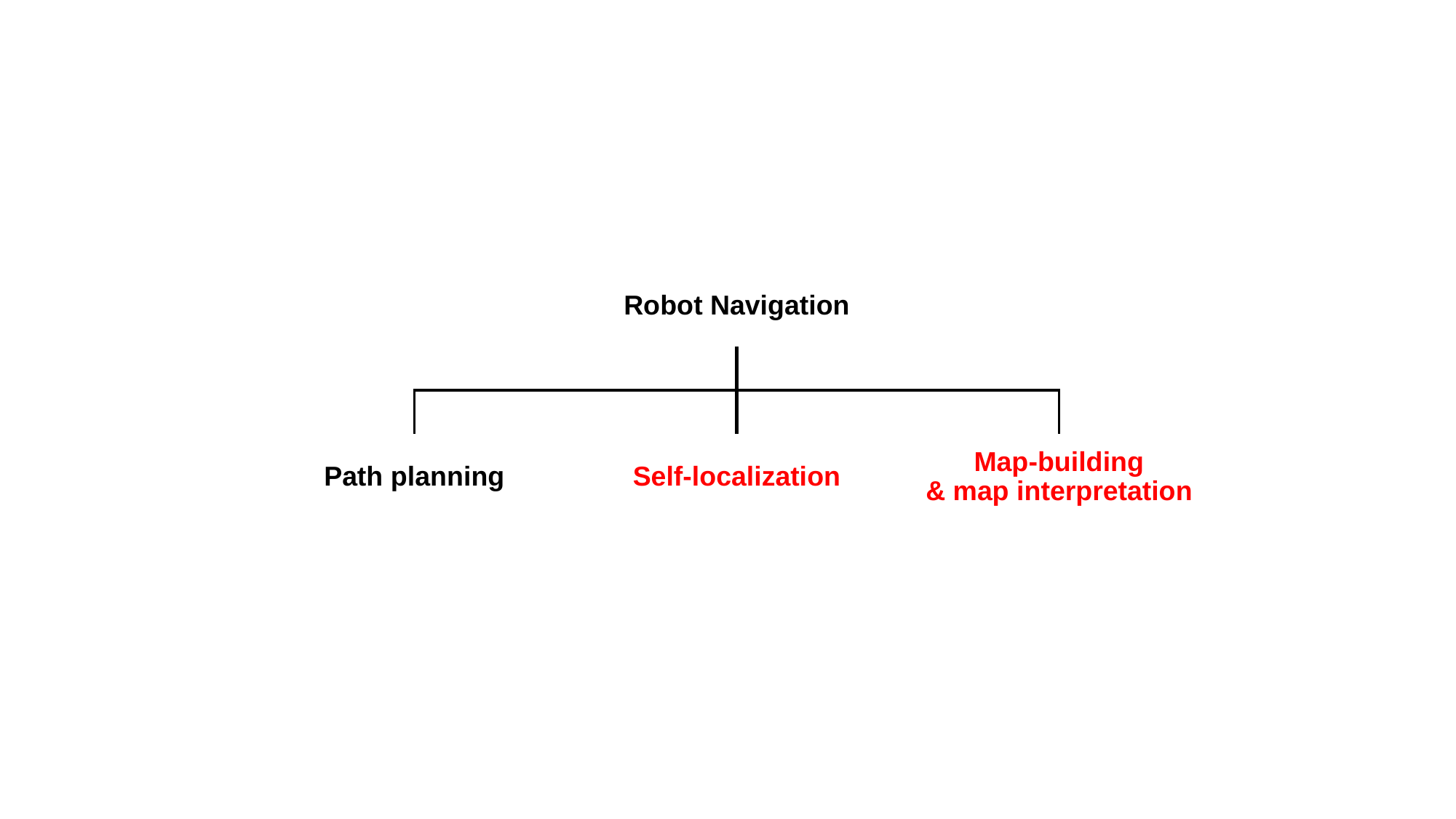

Robot Navigation
Path planning
Self-localization
Map-building
& map interpretation